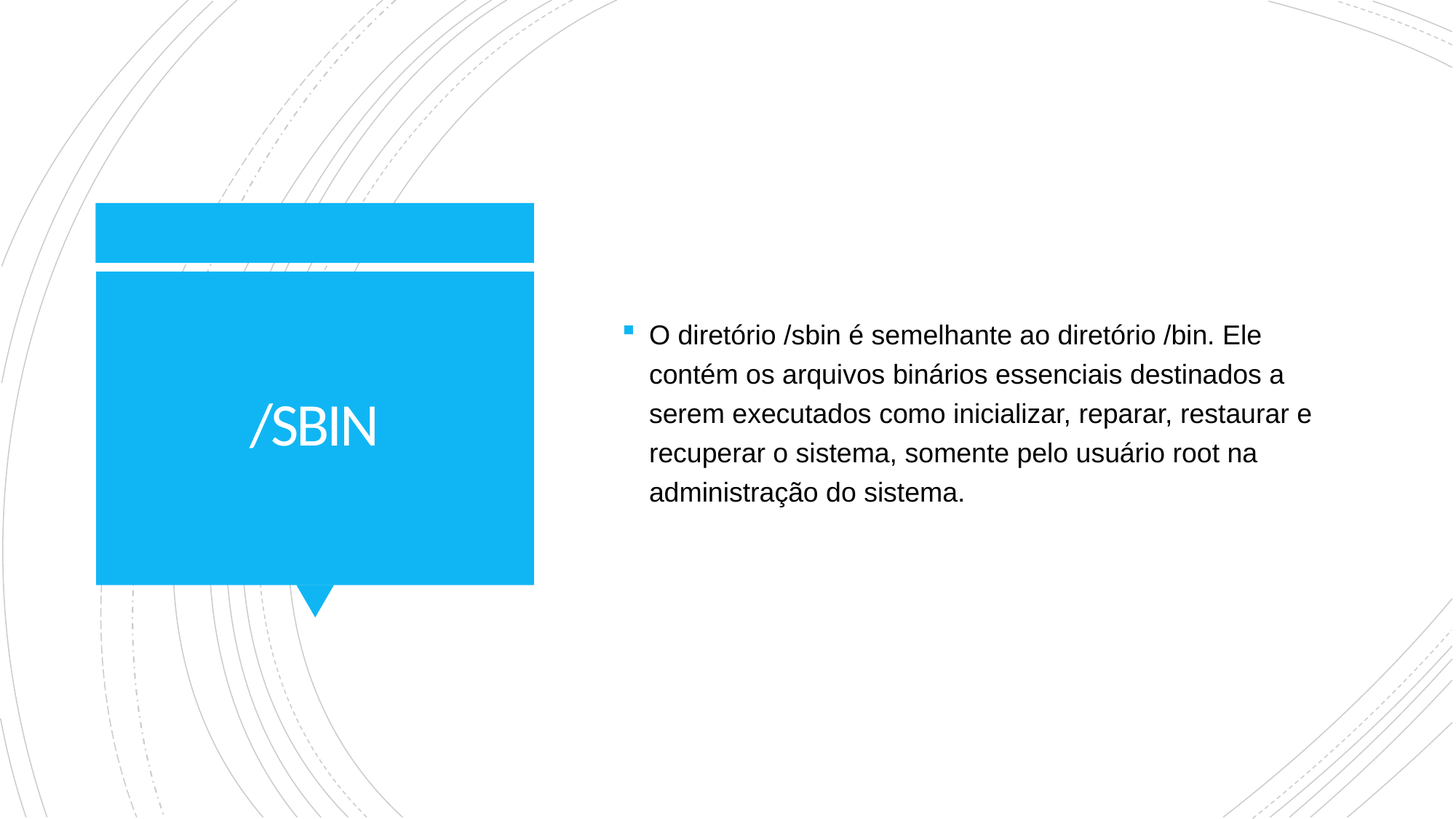

O diretório /sbin é semelhante ao diretório /bin. Ele contém os arquivos binários essenciais destinados a serem executados como inicializar, reparar, restaurar e recuperar o sistema, somente pelo usuário root na administração do sistema.
# /SBIN